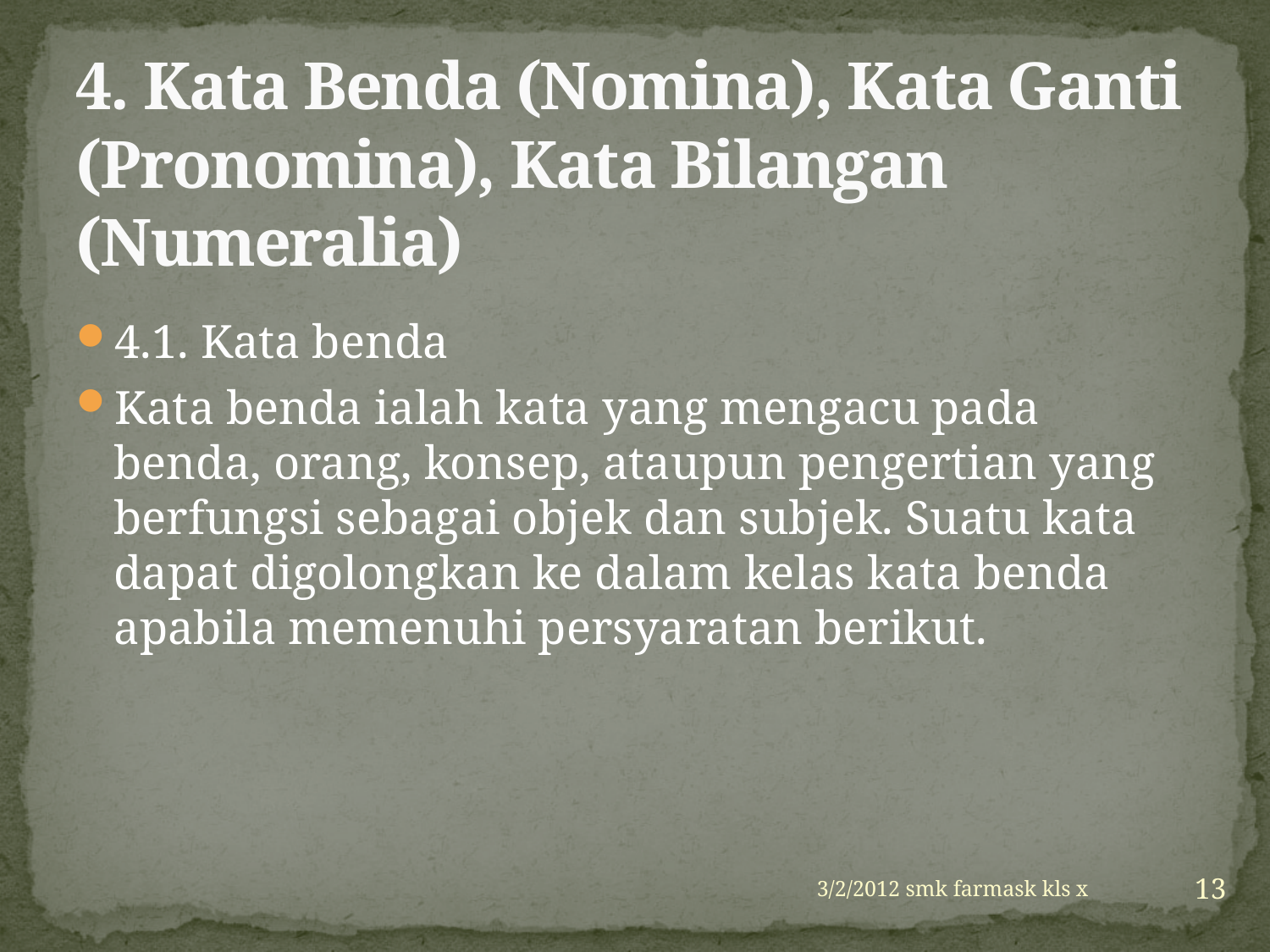

# 4. Kata Benda (Nomina), Kata Ganti (Pronomina), Kata Bilangan (Numeralia)
4.1. Kata benda
Kata benda ialah kata yang mengacu pada benda, orang, konsep, ataupun pengertian yang berfungsi sebagai objek dan subjek. Suatu kata dapat digolongkan ke dalam kelas kata benda apabila memenuhi persyaratan berikut.

13
3/2/2012 smk farmask kls x